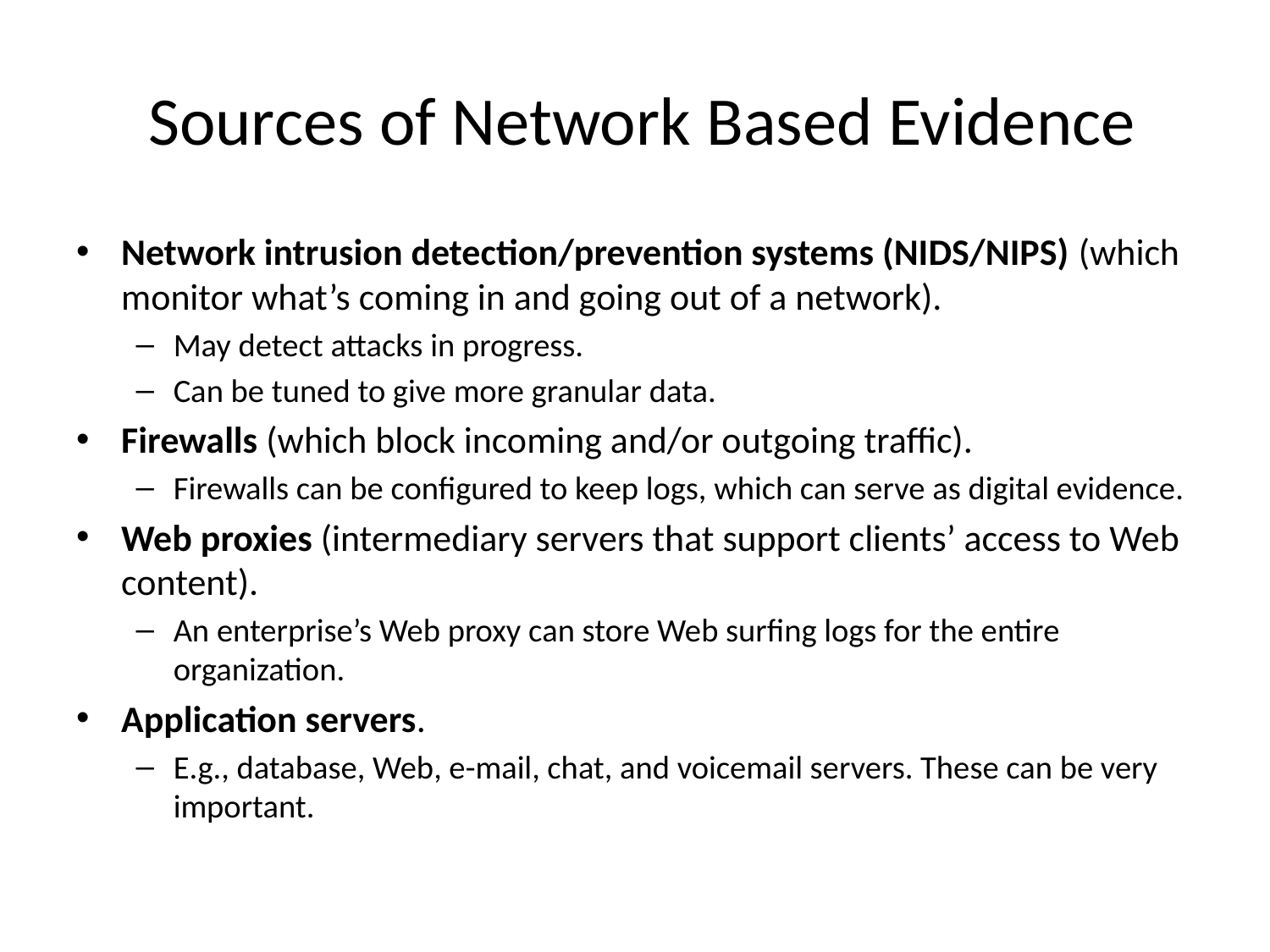

# Sources of Network Based Evidence
Network intrusion detection/prevention systems (NIDS/NIPS) (which monitor what’s coming in and going out of a network).
May detect attacks in progress.
Can be tuned to give more granular data.
Firewalls (which block incoming and/or outgoing traffic).
Firewalls can be configured to keep logs, which can serve as digital evidence.
Web proxies (intermediary servers that support clients’ access to Web content).
An enterprise’s Web proxy can store Web surfing logs for the entire organization.
Application servers.
E.g., database, Web, e-mail, chat, and voicemail servers. These can be very important.